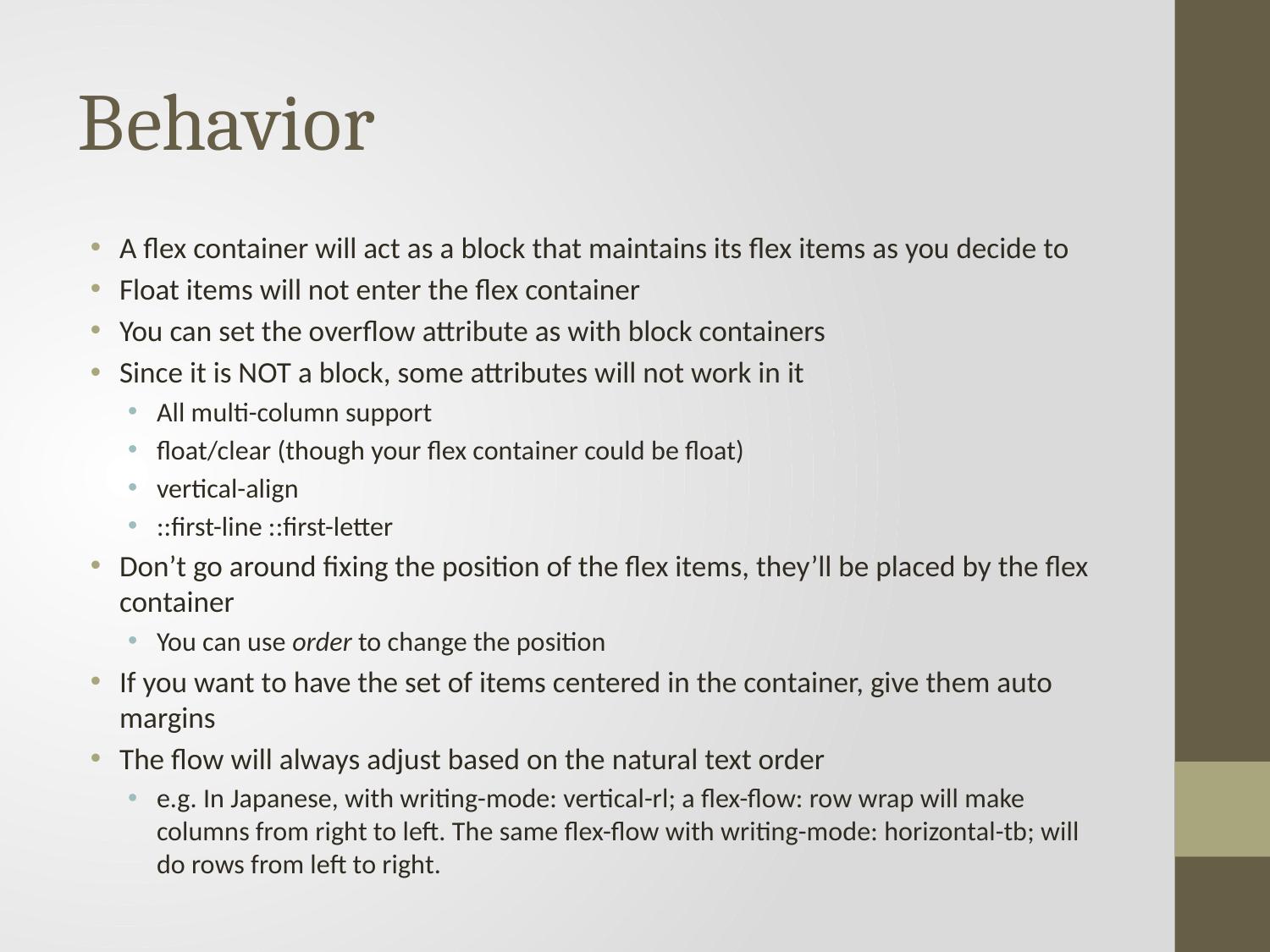

# Behavior
A flex container will act as a block that maintains its flex items as you decide to
Float items will not enter the flex container
You can set the overflow attribute as with block containers
Since it is NOT a block, some attributes will not work in it
All multi-column support
float/clear (though your flex container could be float)
vertical-align
::first-line ::first-letter
Don’t go around fixing the position of the flex items, they’ll be placed by the flex container
You can use order to change the position
If you want to have the set of items centered in the container, give them auto margins
The flow will always adjust based on the natural text order
e.g. In Japanese, with writing-mode: vertical-rl; a flex-flow: row wrap will make columns from right to left. The same flex-flow with writing-mode: horizontal-tb; will do rows from left to right.